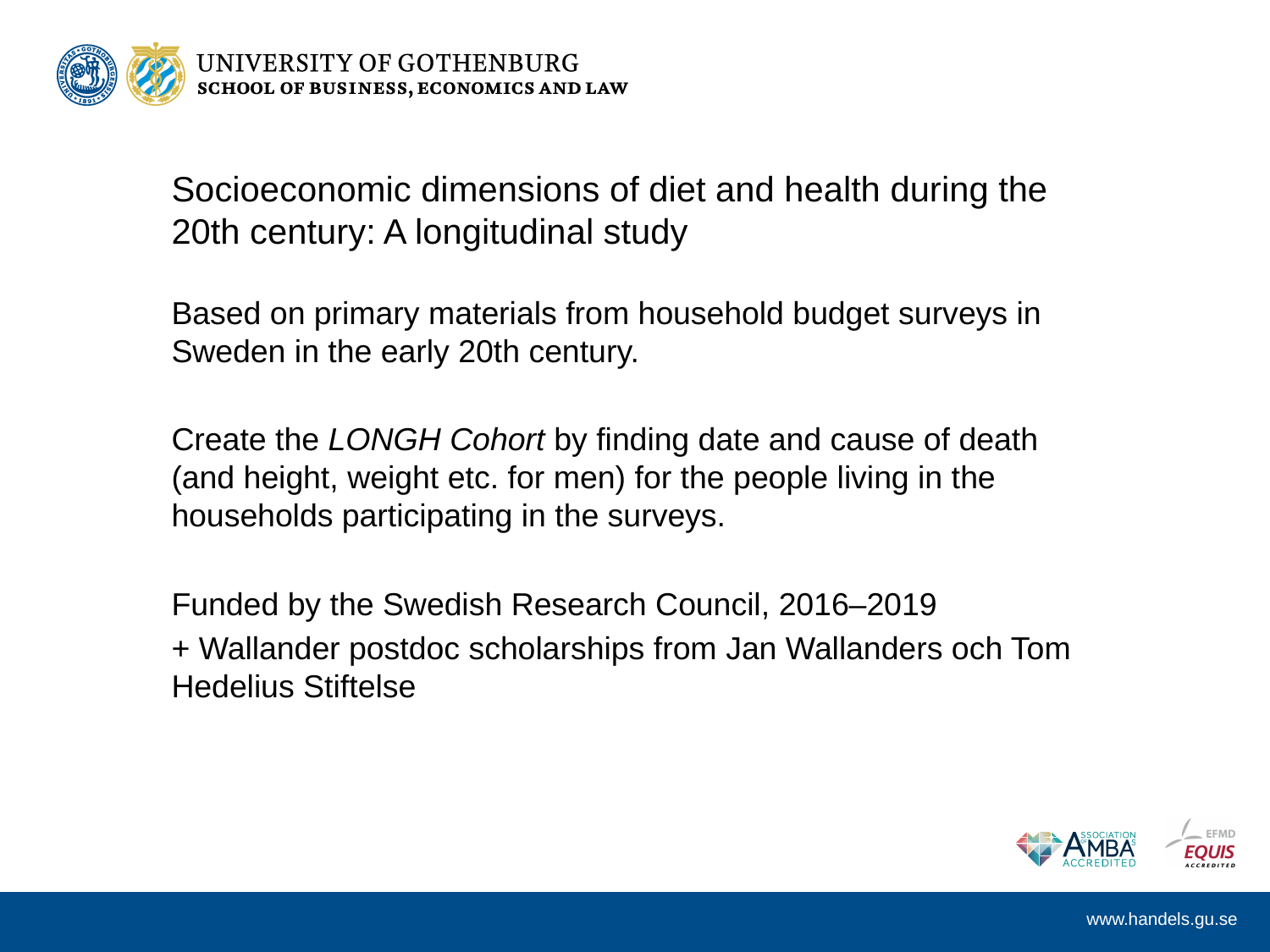

# Socioeconomic dimensions of diet and health during the 20th century: A longitudinal study
Based on primary materials from household budget surveys in Sweden in the early 20th century.

Create the LONGH Cohort by finding date and cause of death (and height, weight etc. for men) for the people living in the households participating in the surveys.

Funded by the Swedish Research Council, 2016–2019
+ Wallander postdoc scholarships from Jan Wallanders och Tom Hedelius Stiftelse